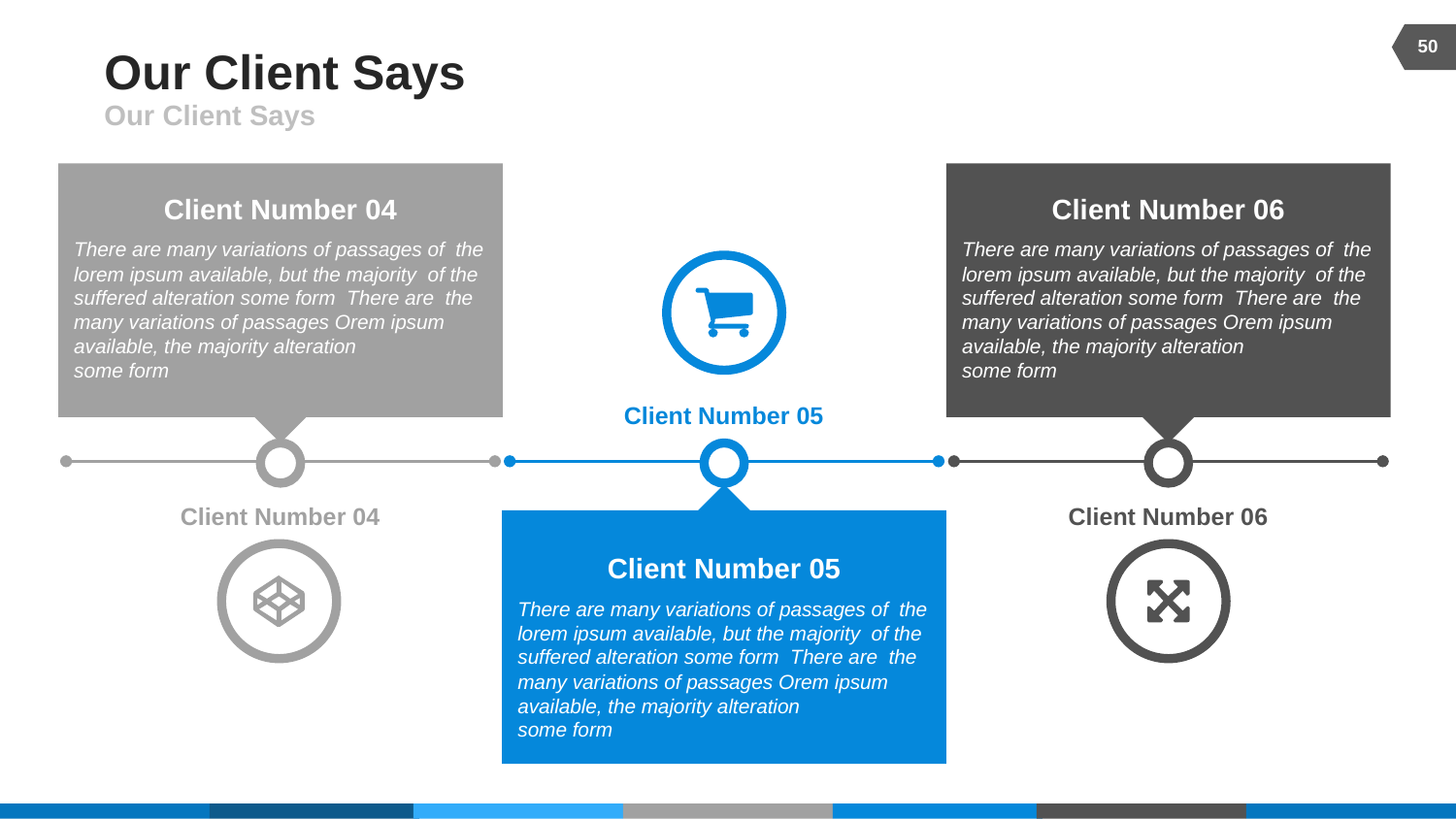

50
# Our Client Says
Our Client Says

Client Number 04
Client Number 06
There are many variations of passages of  the lorem ipsum available, but the majority  of the suffered alteration some form  There are  the many variations of passages Orem ipsum available, the majority alteration
some form
There are many variations of passages of  the lorem ipsum available, but the majority  of the suffered alteration some form  There are  the many variations of passages Orem ipsum available, the majority alteration
some form

Client Number 05

Client Number 04
Client Number 06

Client Number 05

There are many variations of passages of  the lorem ipsum available, but the majority  of the suffered alteration some form  There are  the many variations of passages Orem ipsum available, the majority alteration
some form